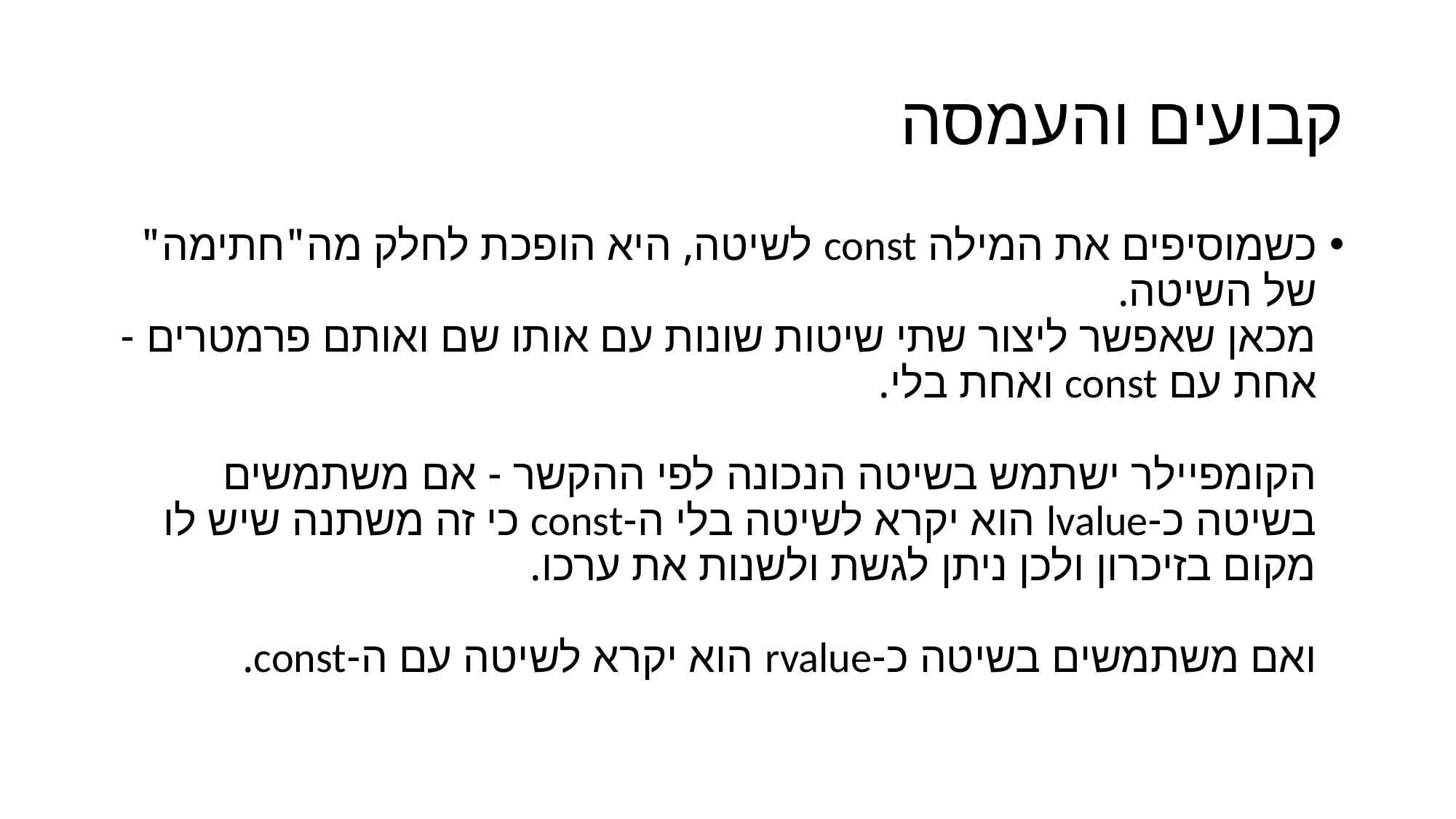

# קבועים והעמסה
כשמוסיפים את המילה const לשיטה, היא הופכת לחלק מה"חתימה" של השיטה.
מכאן שאפשר ליצור שתי שיטות שונות עם אותו שם ואותם פרמטרים - אחת עם const ואחת בלי.
הקומפיילר ישתמש בשיטה הנכונה לפי ההקשר - אם משתמשים בשיטה כ-lvalue הוא יקרא לשיטה בלי ה-const כי זה משתנה שיש לו מקום בזיכרון ולכן ניתן לגשת ולשנות את ערכו.
ואם משתמשים בשיטה כ-rvalue הוא יקרא לשיטה עם ה-const.